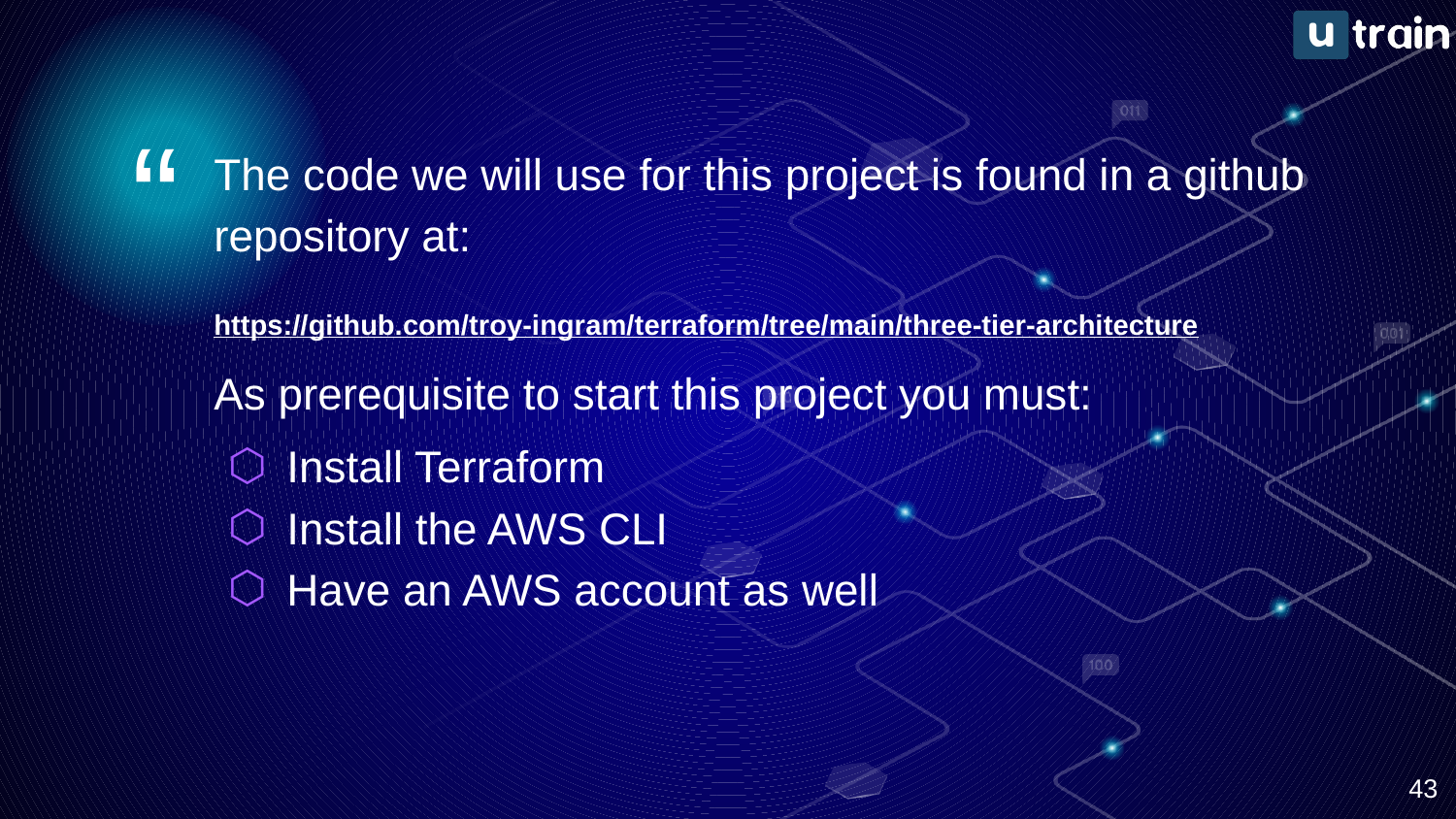

The code we will use for this project is found in a github repository at:
https://github.com/troy-ingram/terraform/tree/main/three-tier-architecture
As prerequisite to start this project you must:
Install Terraform
Install the AWS CLI
Have an AWS account as well
43